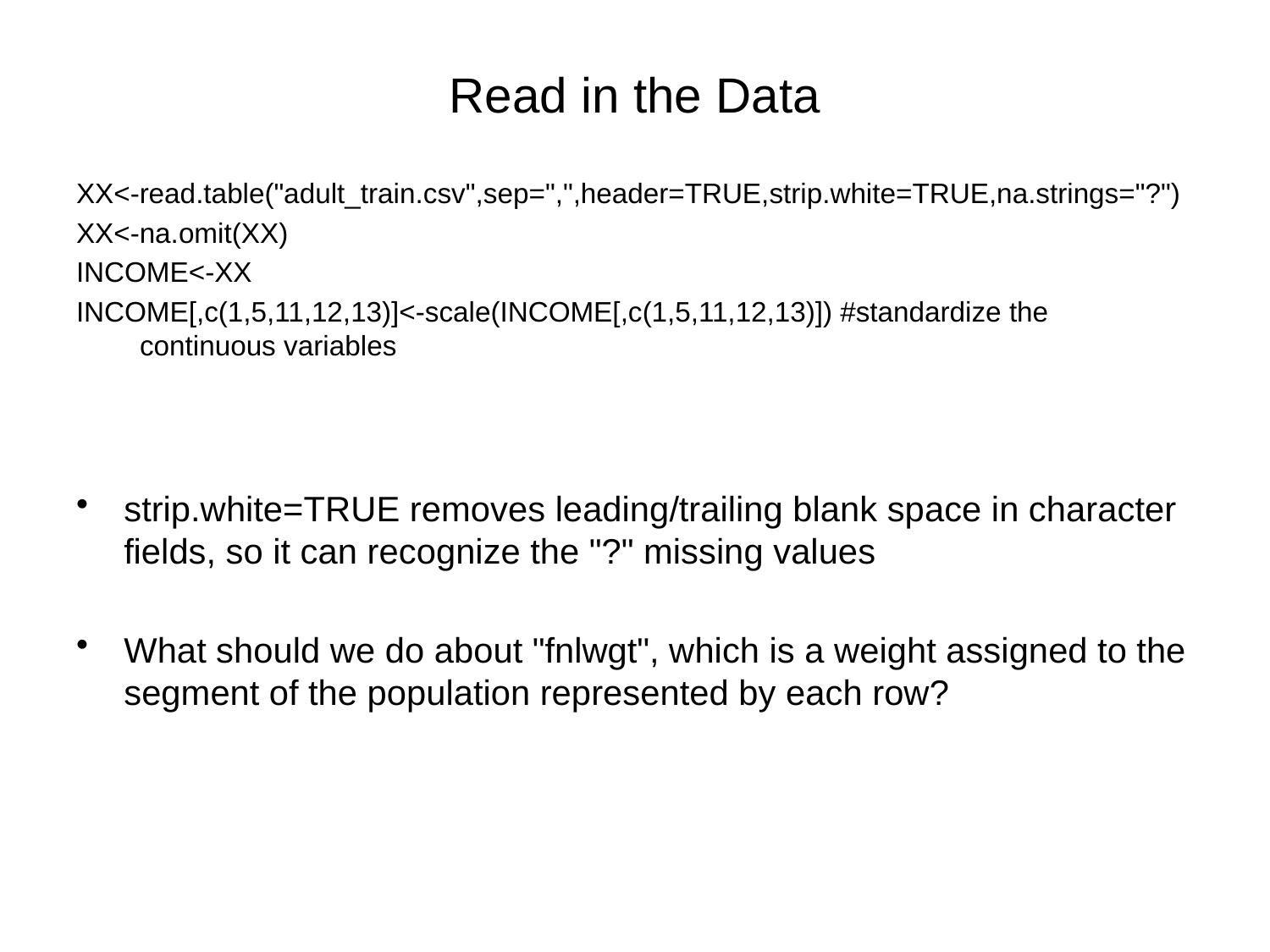

# Read in the Data
XX<-read.table("adult_train.csv",sep=",",header=TRUE,strip.white=TRUE,na.strings="?")
XX<-na.omit(XX)
INCOME<-XX
INCOME[,c(1,5,11,12,13)]<-scale(INCOME[,c(1,5,11,12,13)]) #standardize the continuous variables

strip.white=TRUE removes leading/trailing blank space in character fields, so it can recognize the "?" missing values

What should we do about "fnlwgt", which is a weight assigned to the segment of the population represented by each row?